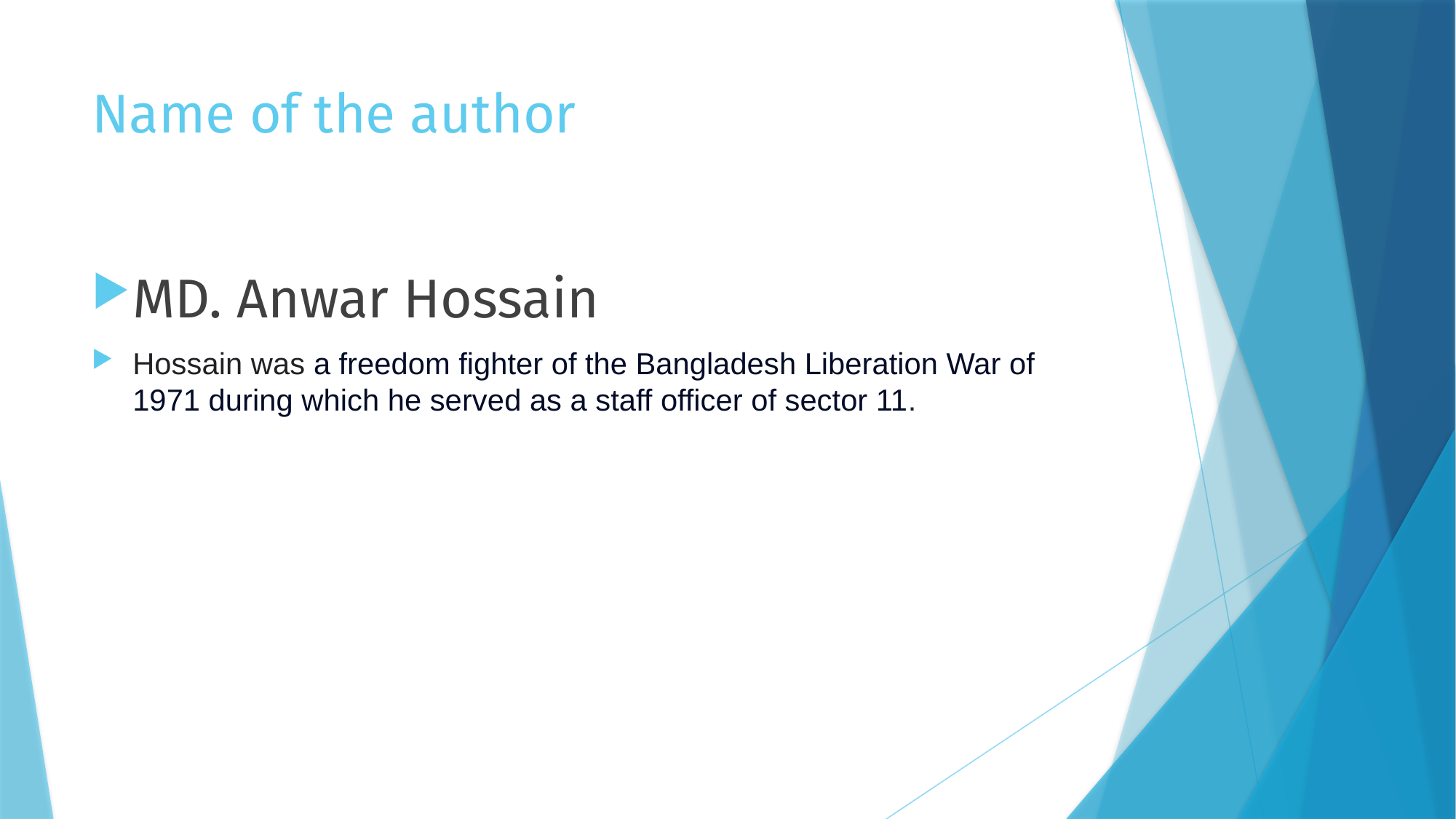

# Name of the author
MD. Anwar Hossain
Hossain was a freedom fighter of the Bangladesh Liberation War of 1971 during which he served as a staff officer of sector 11.